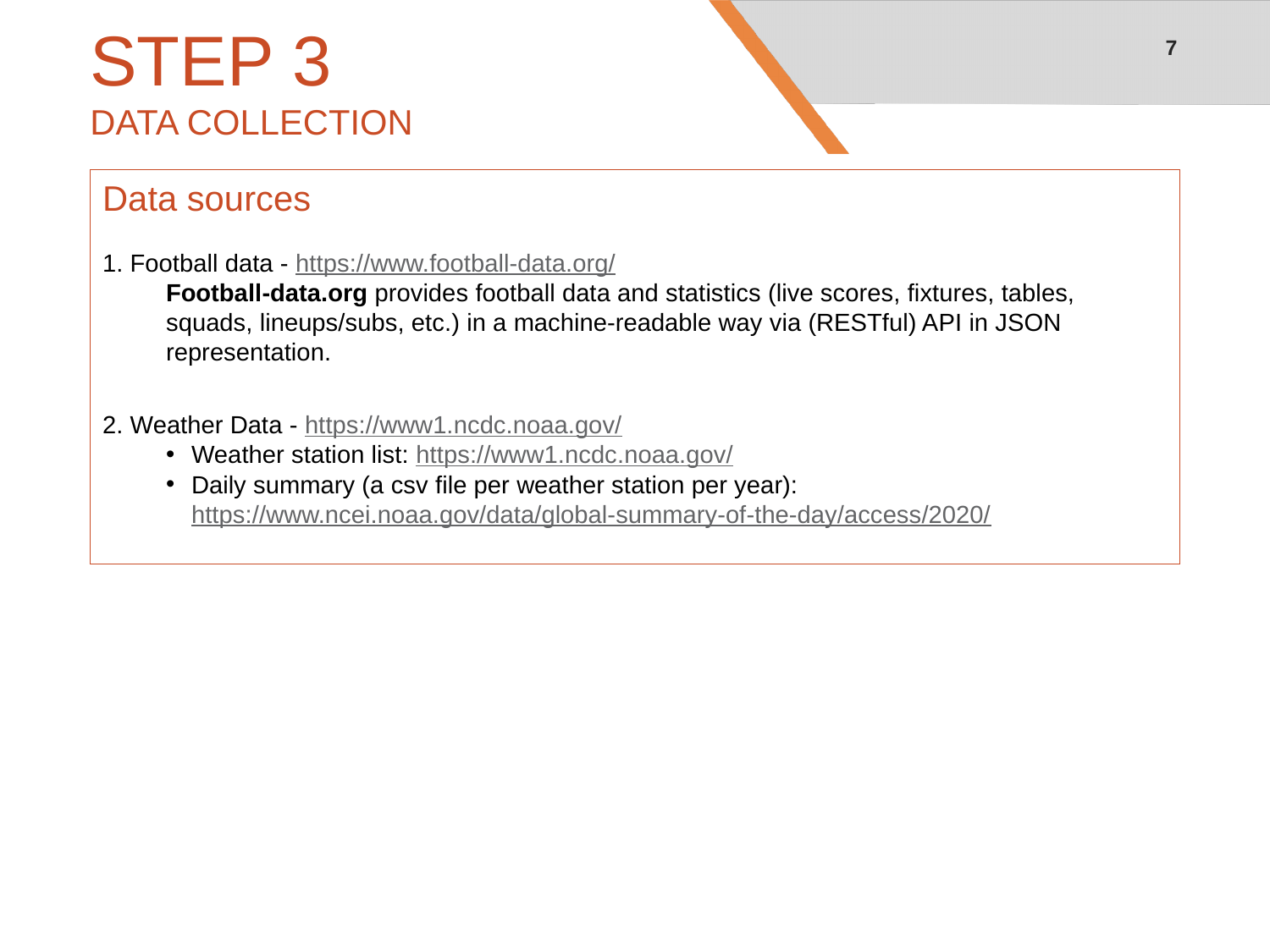

7
# STEP 3 DATA COLLECTION
Data sources

1. Football data - https://www.football-data.org/
Football-data.org provides football data and statistics (live scores, fixtures, tables, squads, lineups/subs, etc.) in a machine-readable way via (RESTful) API in JSON representation.
2. Weather Data - https://www1.ncdc.noaa.gov/
Weather station list: https://www1.ncdc.noaa.gov/
Daily summary (a csv file per weather station per year): https://www.ncei.noaa.gov/data/global-summary-of-the-day/access/2020/